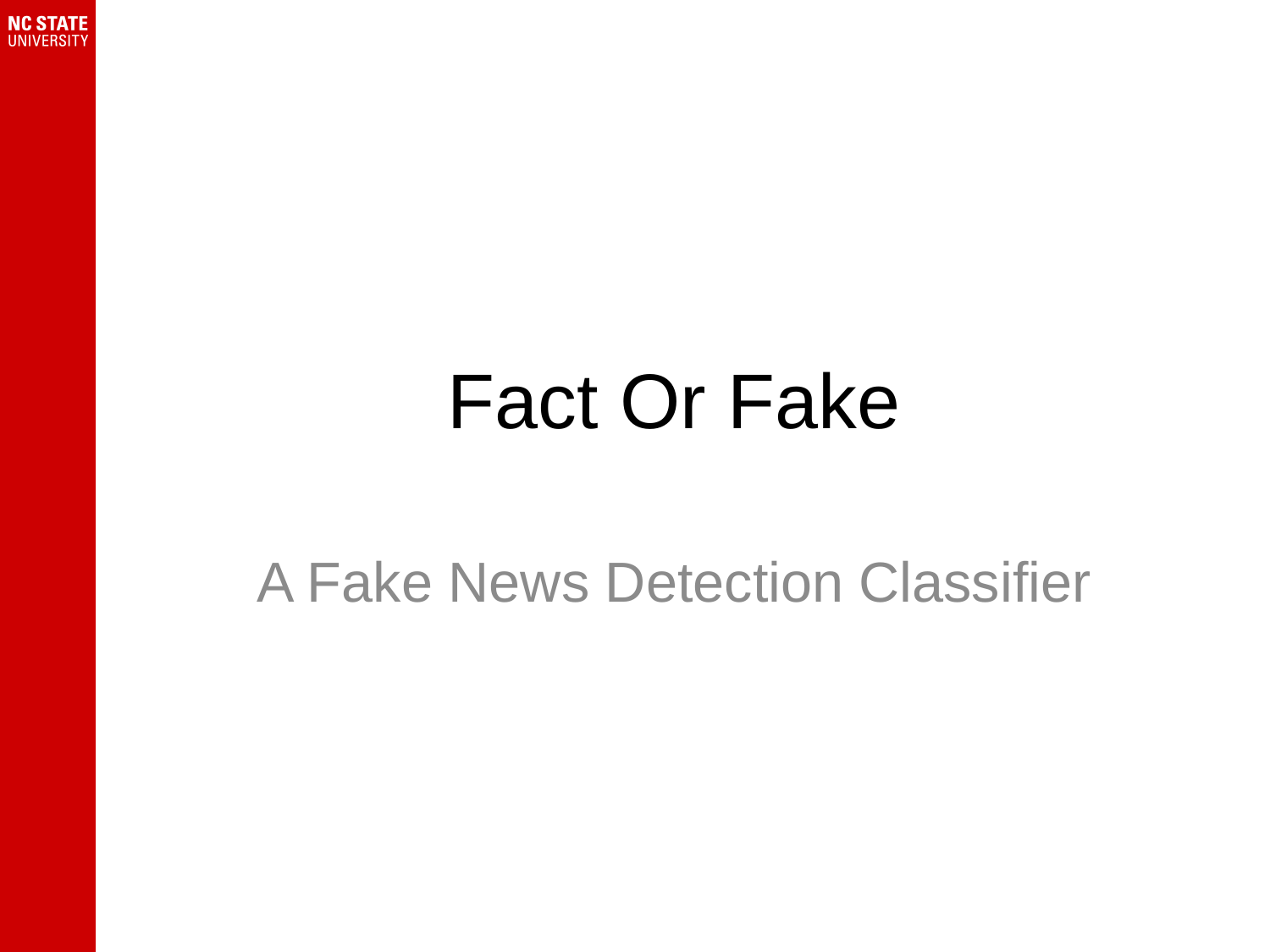

# Fact Or Fake
A Fake News Detection Classifier